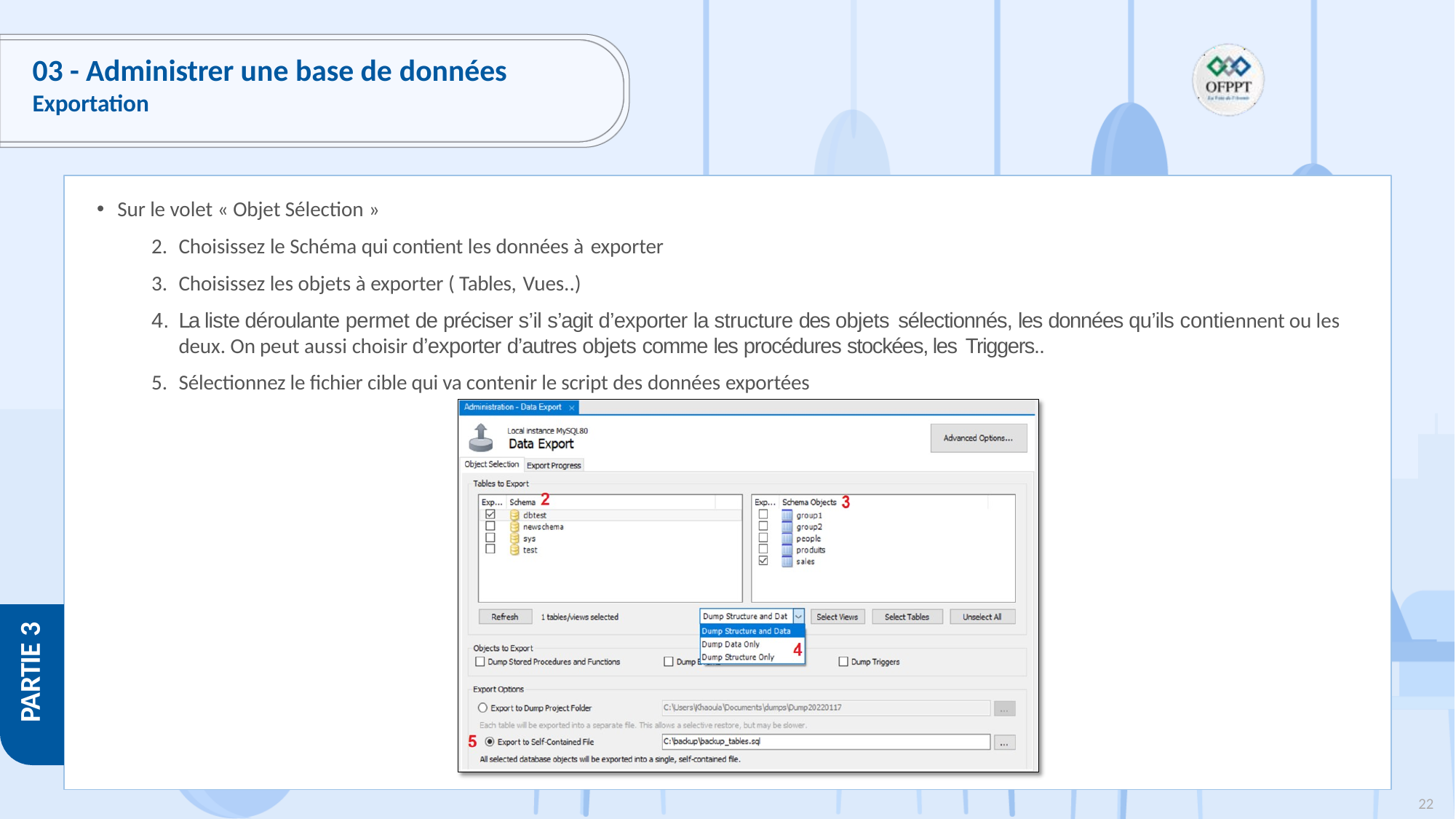

# 03 - Administrer une base de données
Exportation
Sur le volet « Objet Sélection »
Choisissez le Schéma qui contient les données à exporter
Choisissez les objets à exporter ( Tables, Vues..)
La liste déroulante permet de préciser s’il s’agit d’exporter la structure des objets sélectionnés, les données qu’ils contiennent ou les deux. On peut aussi choisir d’exporter d’autres objets comme les procédures stockées, les Triggers..
Sélectionnez le fichier cible qui va contenir le script des données exportées

PARTIE 3
22
Copyright - Tout droit réservé - OFPPT